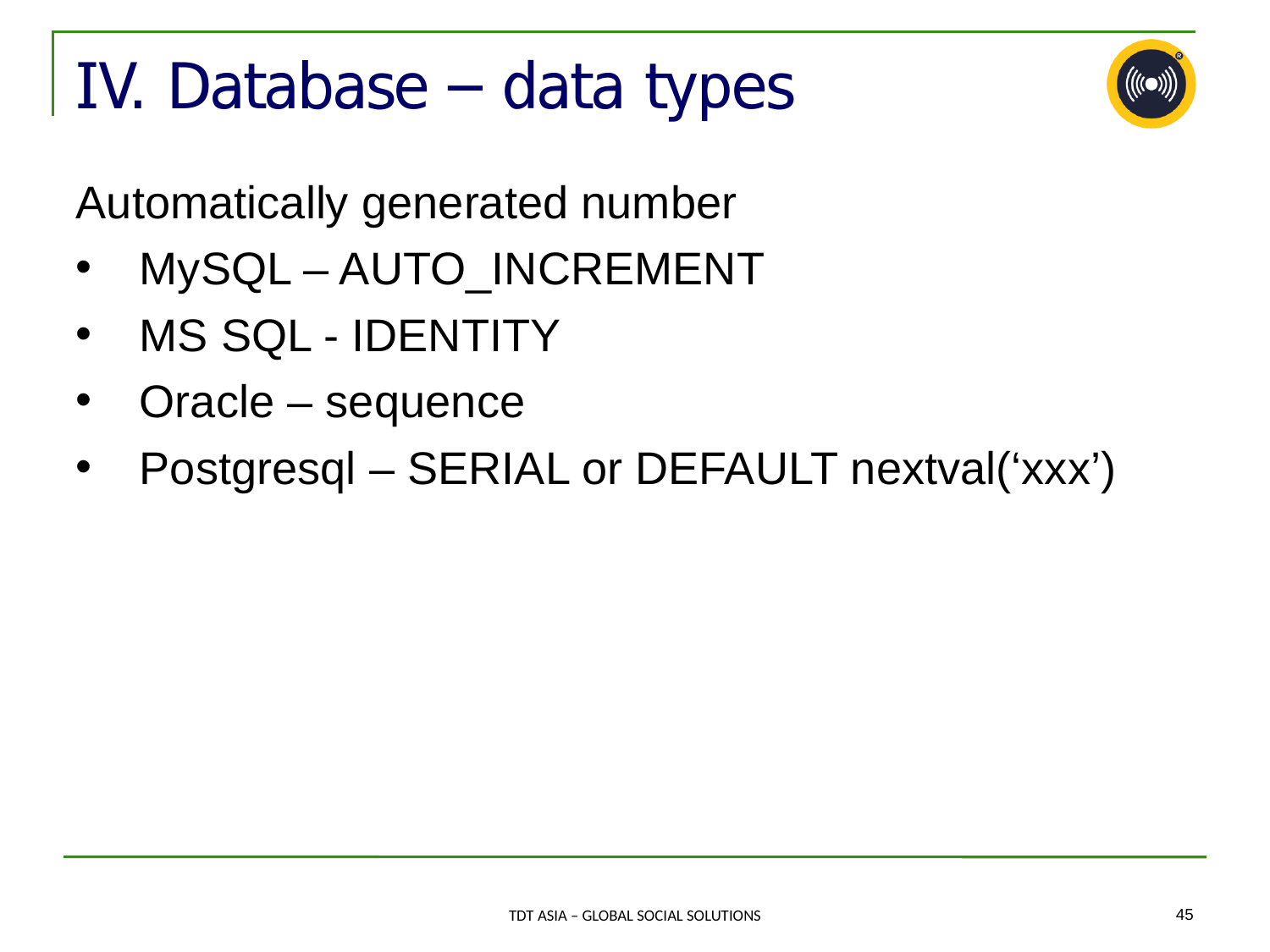

# IV. Database – data types
Automatically generated number
MySQL – AUTO_INCREMENT
MS SQL - IDENTITY
Oracle – sequence
Postgresql – SERIAL or DEFAULT nextval(‘xxx’)
45
TDT ASIA – GLOBAL SOCIAL SOLUTIONS